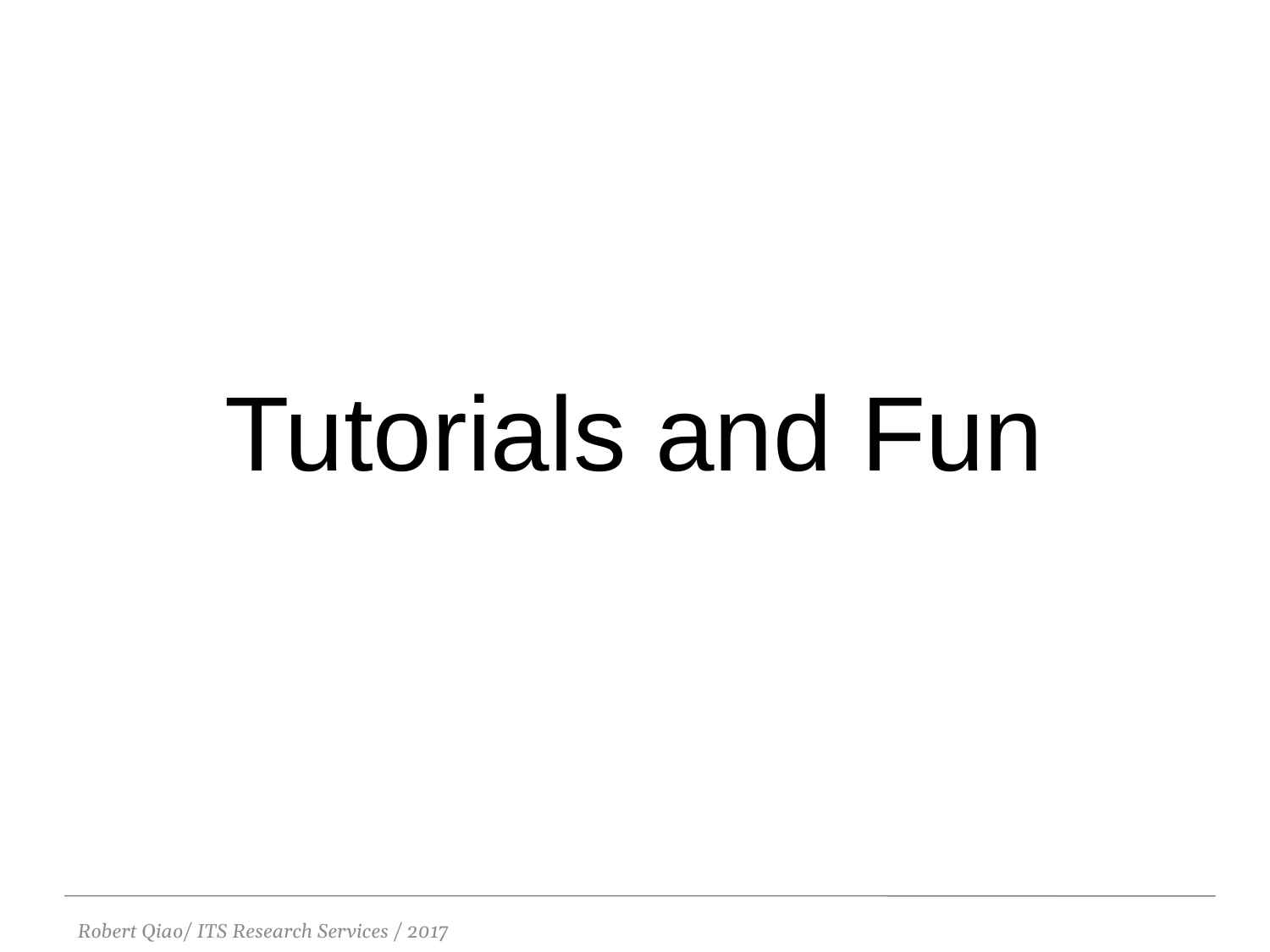

# Tutorials and Fun

Robert Qiao/ ITS Research Services / 2017